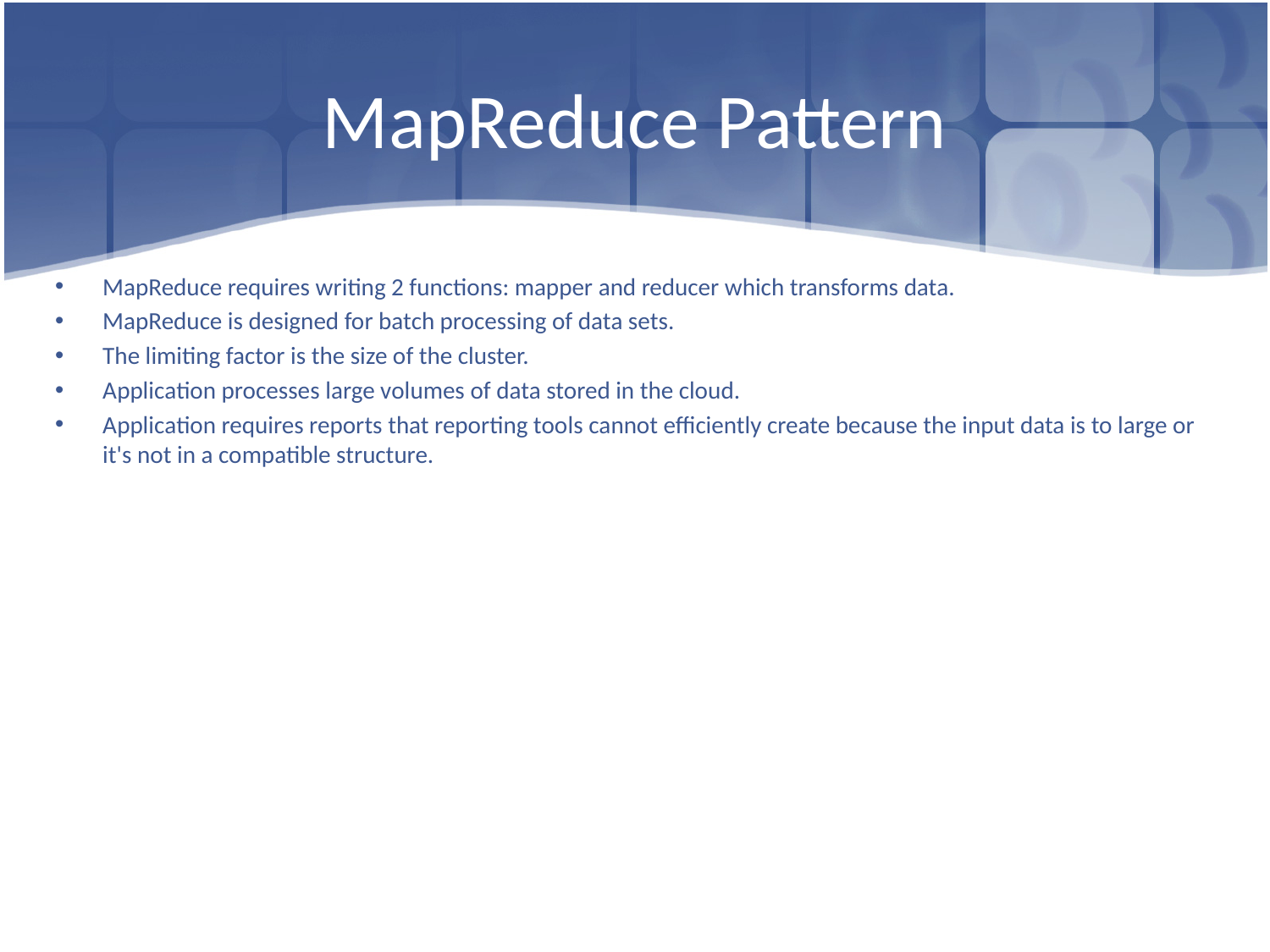

# MapReduce Pattern
MapReduce requires writing 2 functions: mapper and reducer which transforms data.
MapReduce is designed for batch processing of data sets.
The limiting factor is the size of the cluster.
Application processes large volumes of data stored in the cloud.
Application requires reports that reporting tools cannot efficiently create because the input data is to large or it's not in a compatible structure.